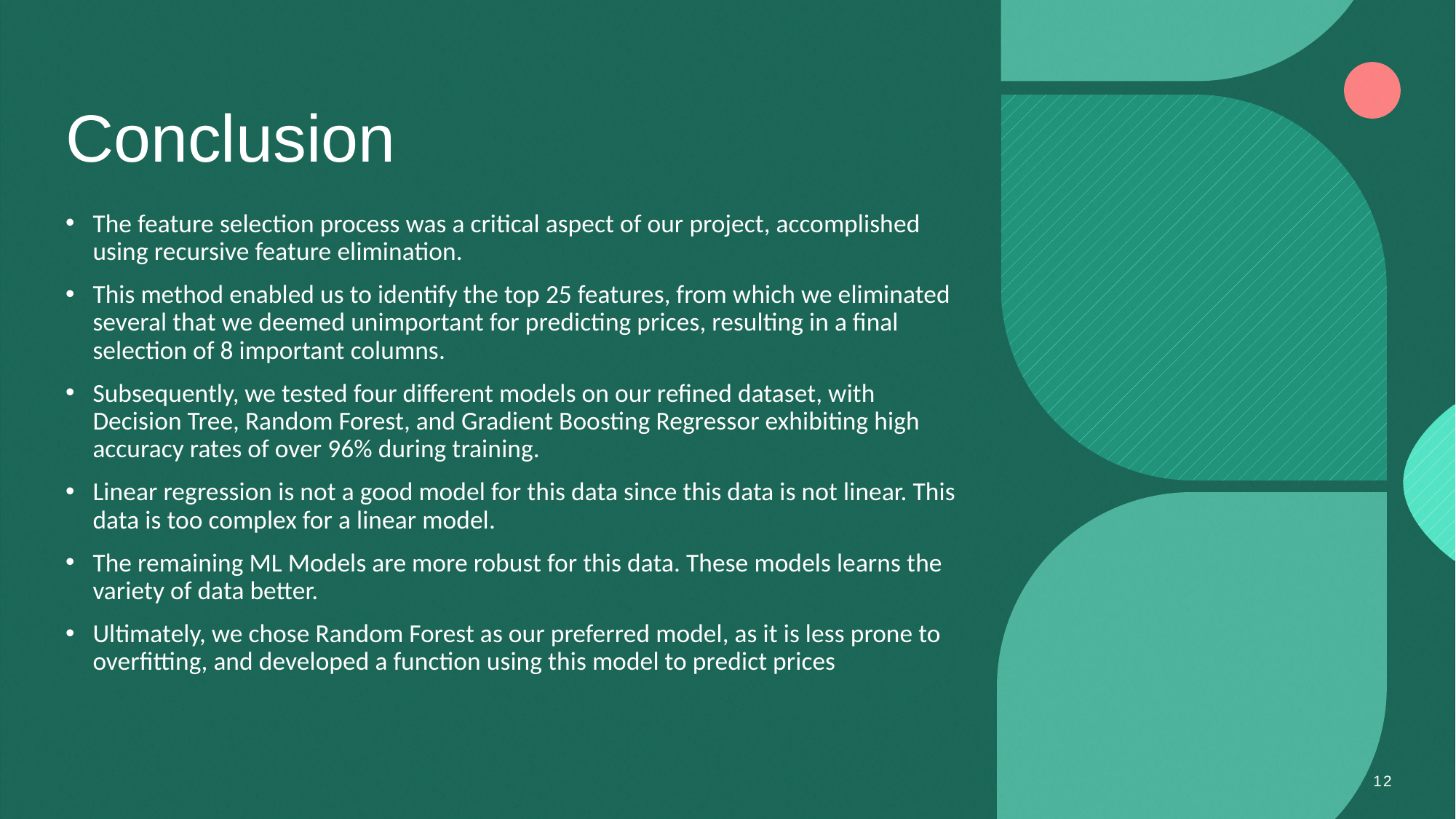

# Conclusion
The feature selection process was a critical aspect of our project, accomplished using recursive feature elimination.
This method enabled us to identify the top 25 features, from which we eliminated several that we deemed unimportant for predicting prices, resulting in a final selection of 8 important columns.
Subsequently, we tested four different models on our refined dataset, with Decision Tree, Random Forest, and Gradient Boosting Regressor exhibiting high accuracy rates of over 96% during training.
Linear regression is not a good model for this data since this data is not linear. This data is too complex for a linear model.
The remaining ML Models are more robust for this data. These models learns the variety of data better.
Ultimately, we chose Random Forest as our preferred model, as it is less prone to overfitting, and developed a function using this model to predict prices
12